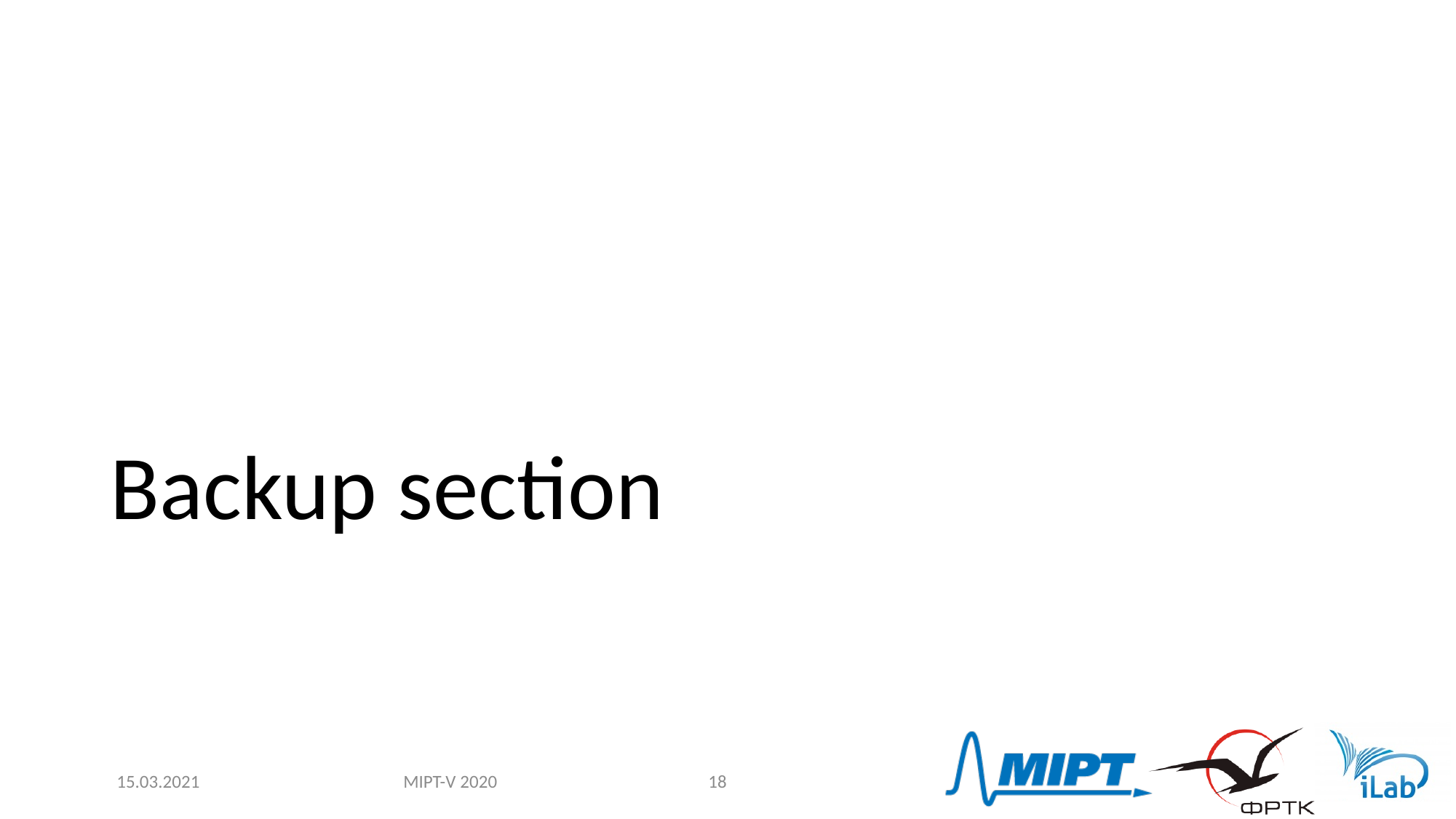

# Backup section
MIPT-V 2020
15.03.2021
18